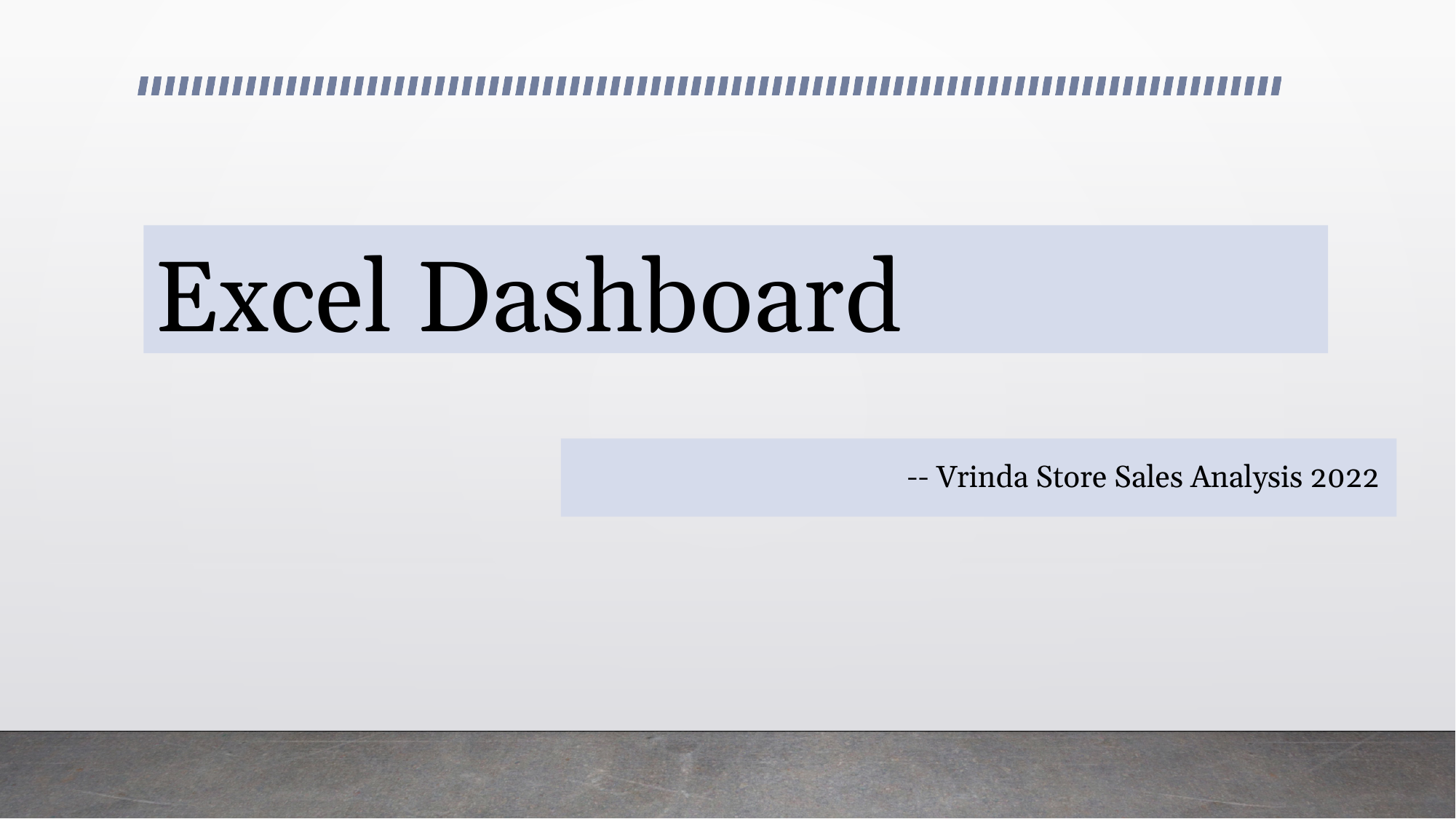

# Excel Dashboard
                                              -- Vrinda Store Sales Analysis 2022